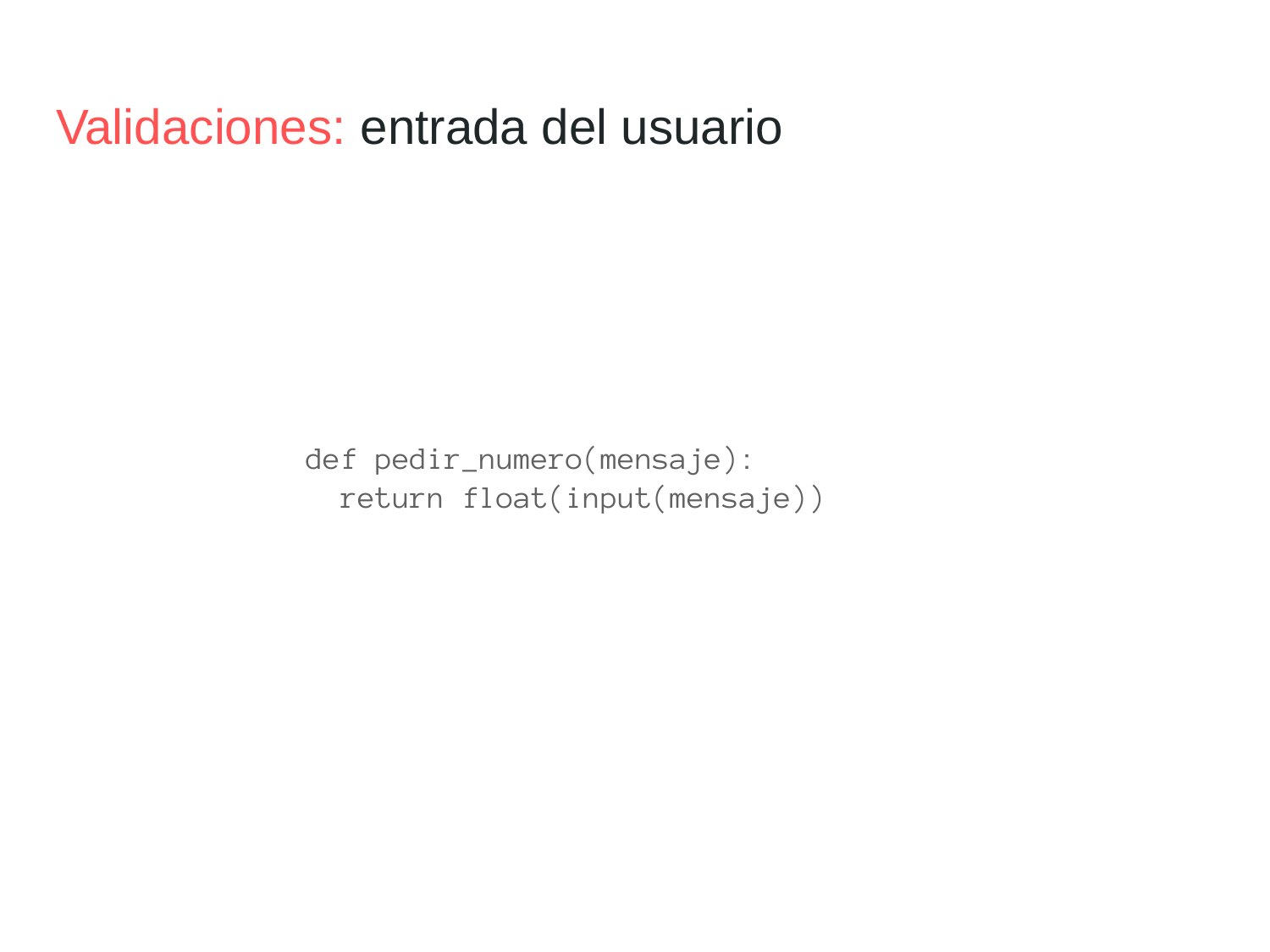

Validaciones: entrada del usuario
def pedir_numero(mensaje):
  return float(input(mensaje))